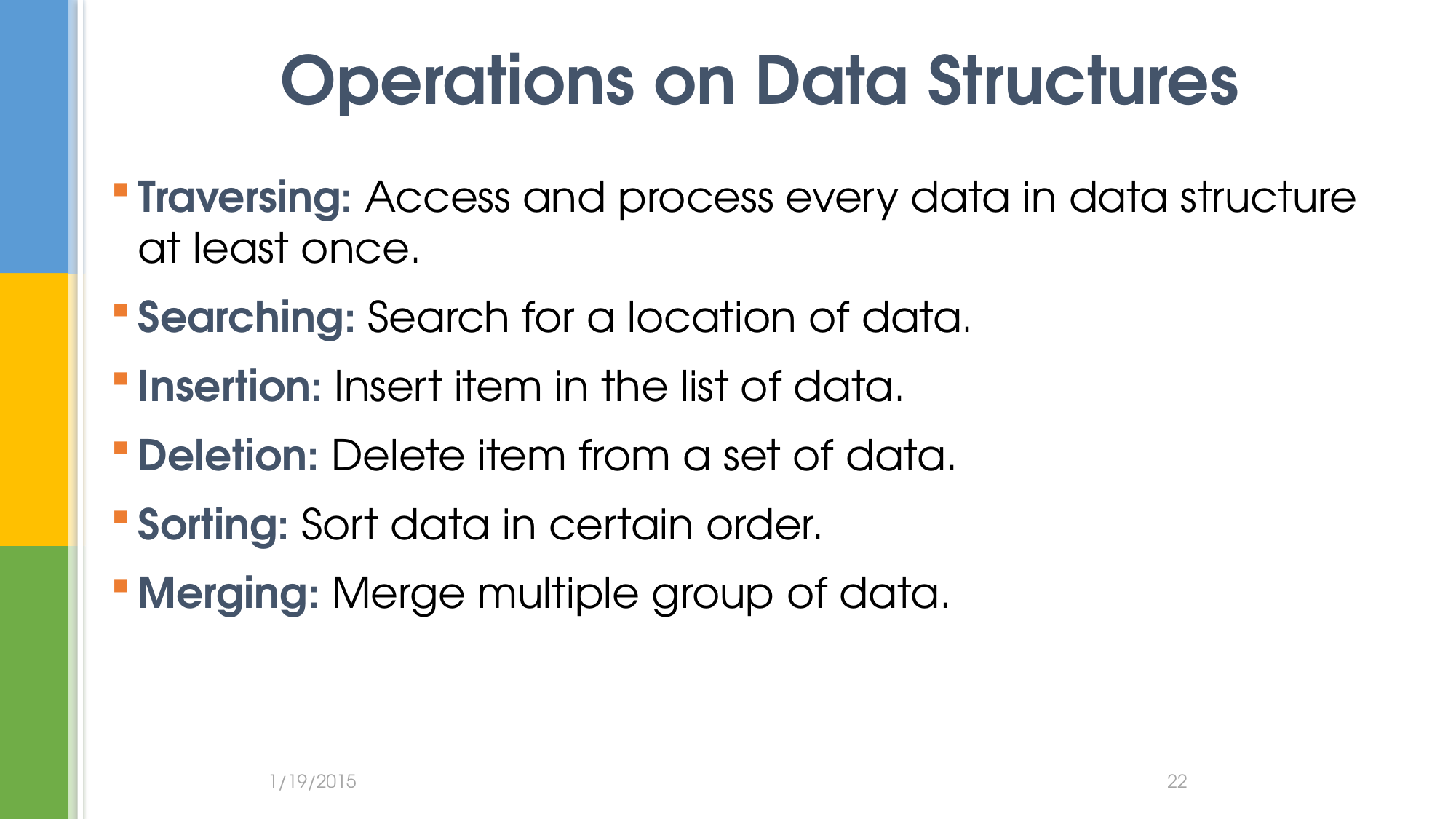

# Operations on Data Structures
Traversing: Access and process every data in data structure at least once.
Searching: Search for a location of data.
Insertion: Insert item in the list of data.
Deletion: Delete item from a set of data.
Sorting: Sort data in certain order.
Merging: Merge multiple group of data.

1/19/2015
22